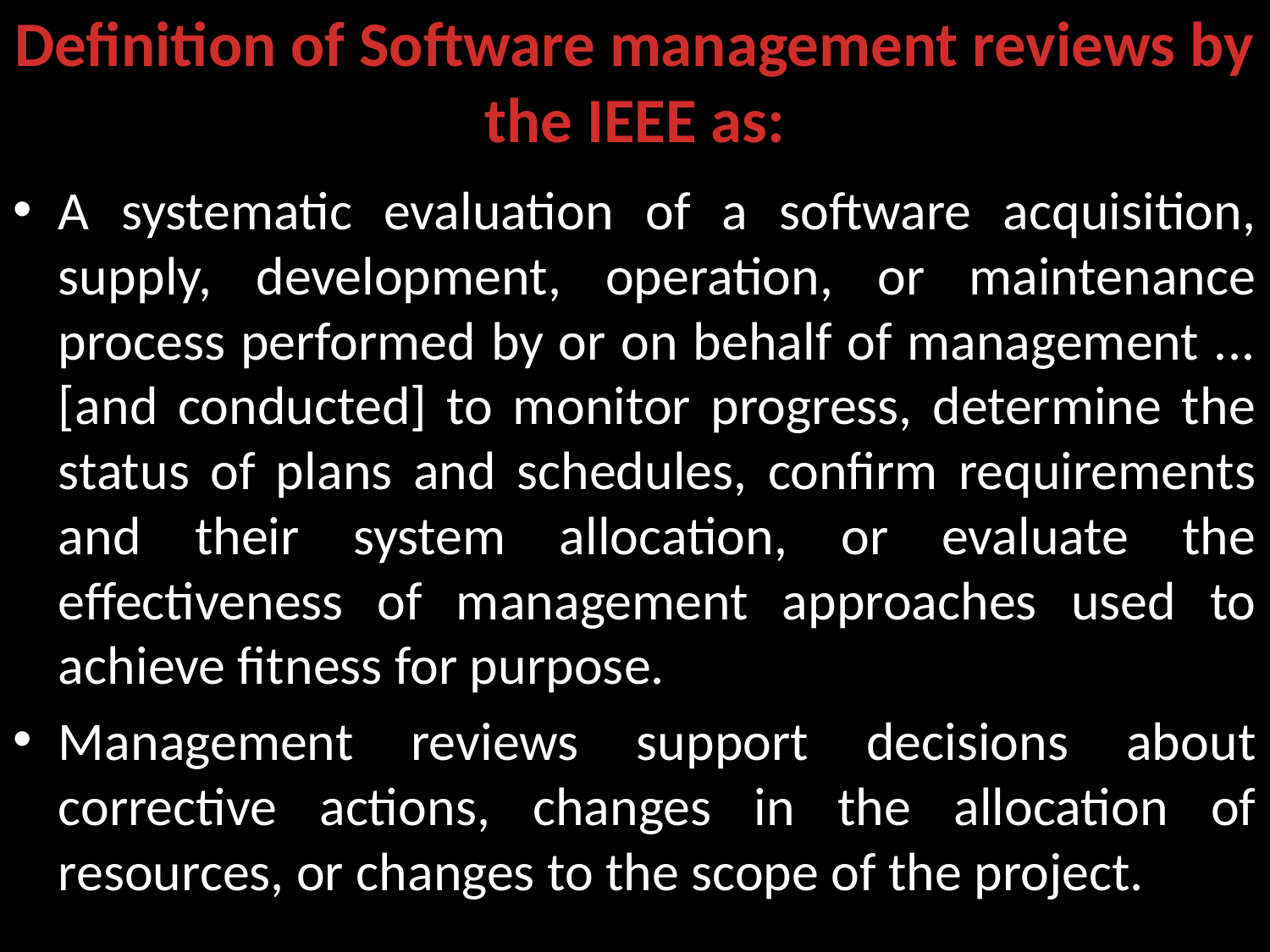

# Definition of Software management reviews by the IEEE as:
A systematic evaluation of a software acquisition, supply, development, operation, or maintenance process performed by or on behalf of management ... [and conducted] to monitor progress, determine the status of plans and schedules, confirm requirements and their system allocation, or evaluate the effectiveness of management approaches used to achieve fitness for purpose.
Management reviews support decisions about corrective actions, changes in the allocation of resources, or changes to the scope of the project.